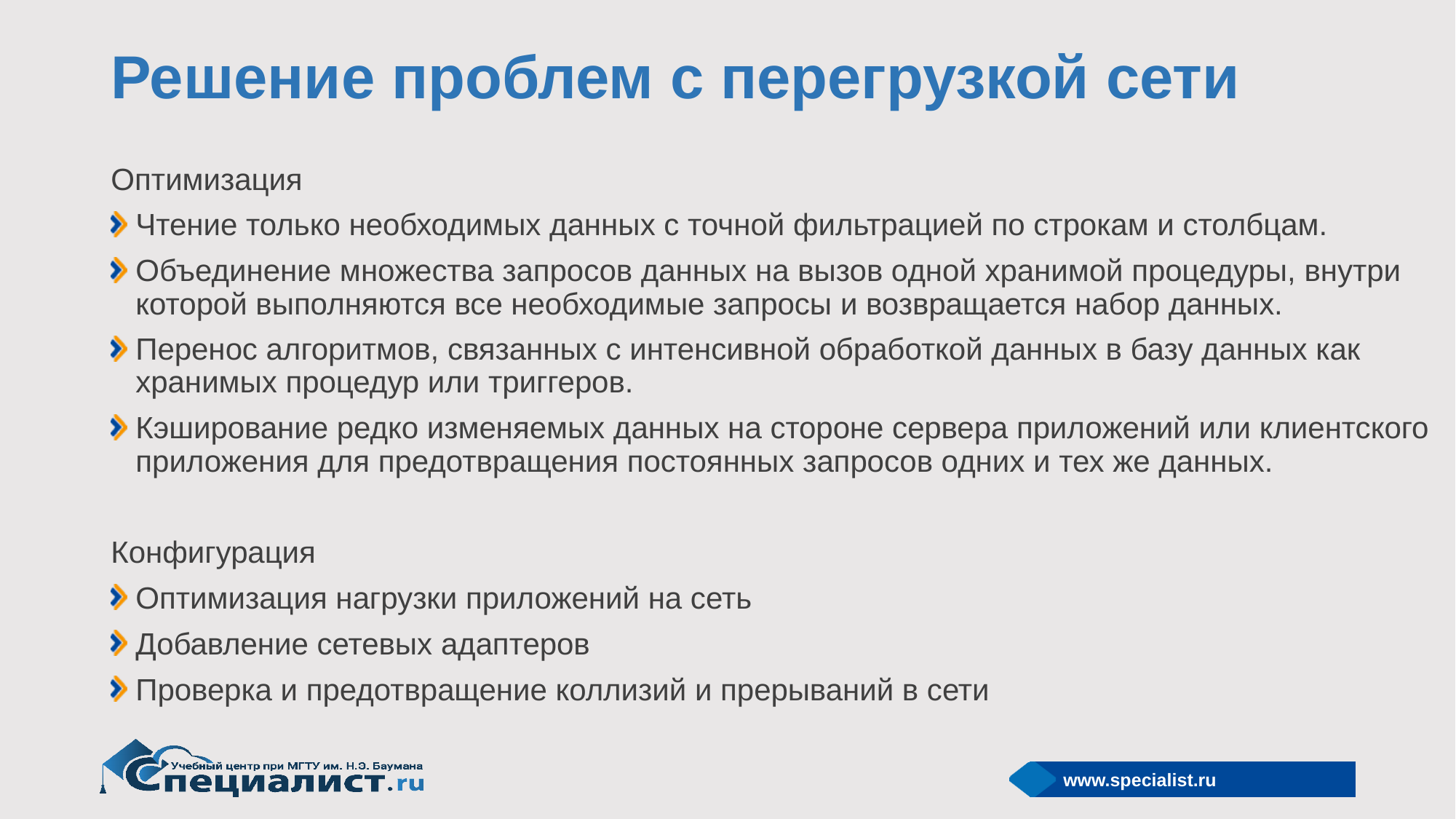

# Решение проблем с перегрузкой сети
Оптимизация
Чтение только необходимых данных с точной фильтрацией по строкам и столбцам.
Объединение множества запросов данных на вызов одной хранимой процедуры, внутри которой выполняются все необходимые запросы и возвращается набор данных.
Перенос алгоритмов, связанных с интенсивной обработкой данных в базу данных как хранимых процедур или триггеров.
Кэширование редко изменяемых данных на стороне сервера приложений или клиентского приложения для предотвращения постоянных запросов одних и тех же данных.

Конфигурация
Оптимизация нагрузки приложений на сеть
Добавление сетевых адаптеров
Проверка и предотвращение коллизий и прерываний в сети